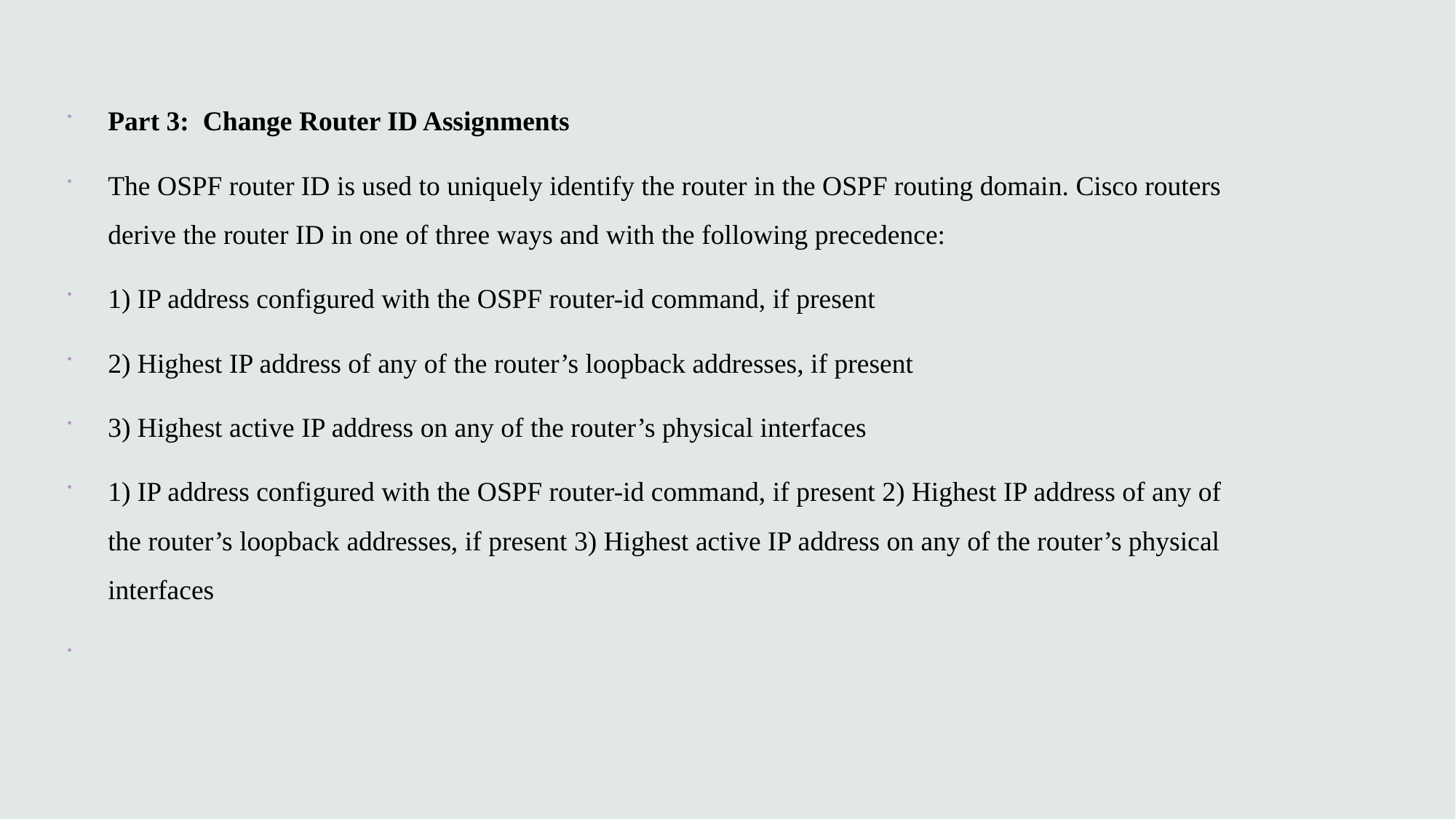

Part 3:  Change Router ID Assignments
The OSPF router ID is used to uniquely identify the router in the OSPF routing domain. Cisco routers derive the router ID in one of three ways and with the following precedence:
1) IP address configured with the OSPF router-id command, if present
2) Highest IP address of any of the router’s loopback addresses, if present
3) Highest active IP address on any of the router’s physical interfaces
1) IP address configured with the OSPF router-id command, if present 2) Highest IP address of any of the router’s loopback addresses, if present 3) Highest active IP address on any of the router’s physical interfaces